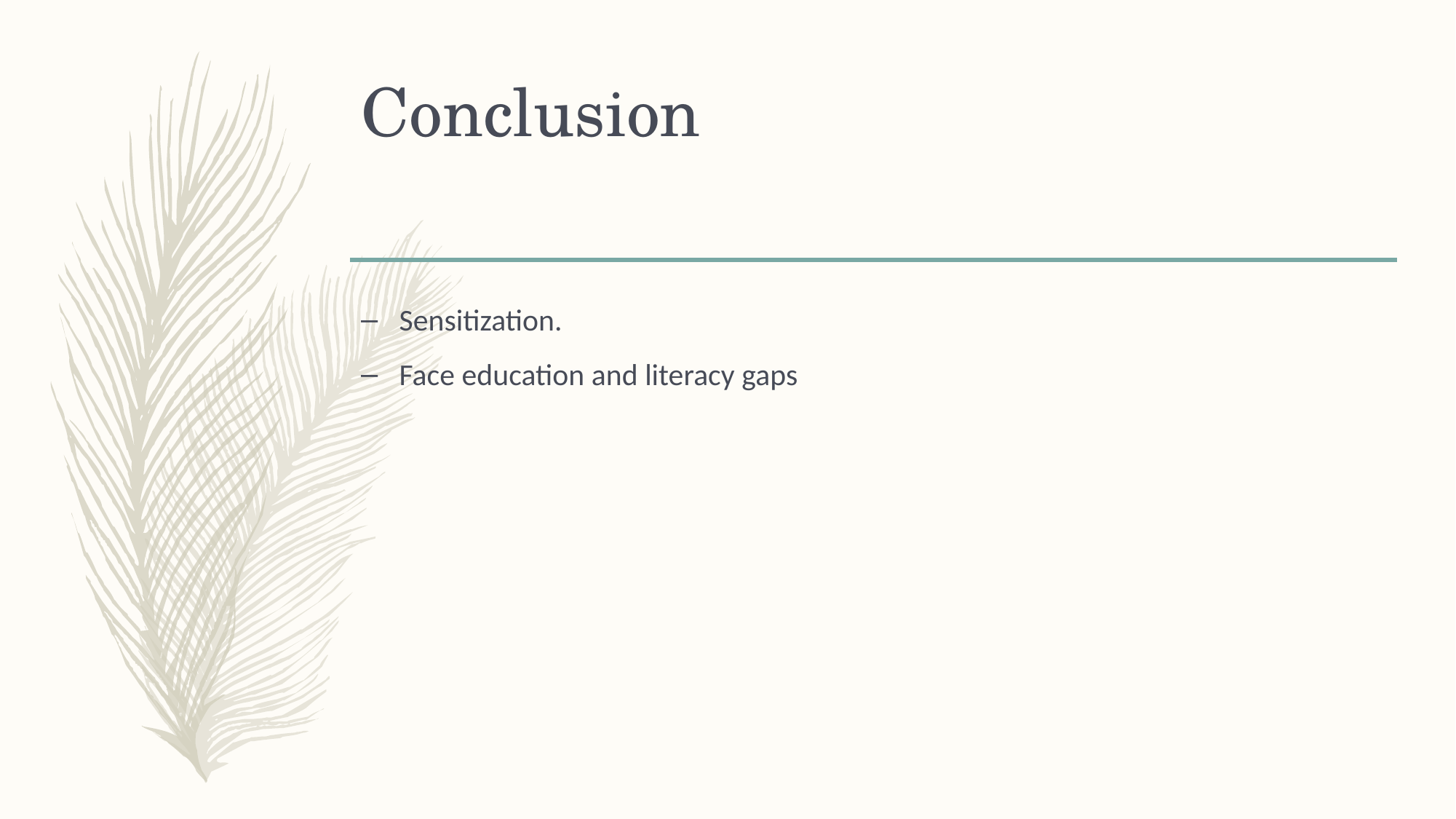

# Conclusion
Sensitization.
Face education and literacy gaps